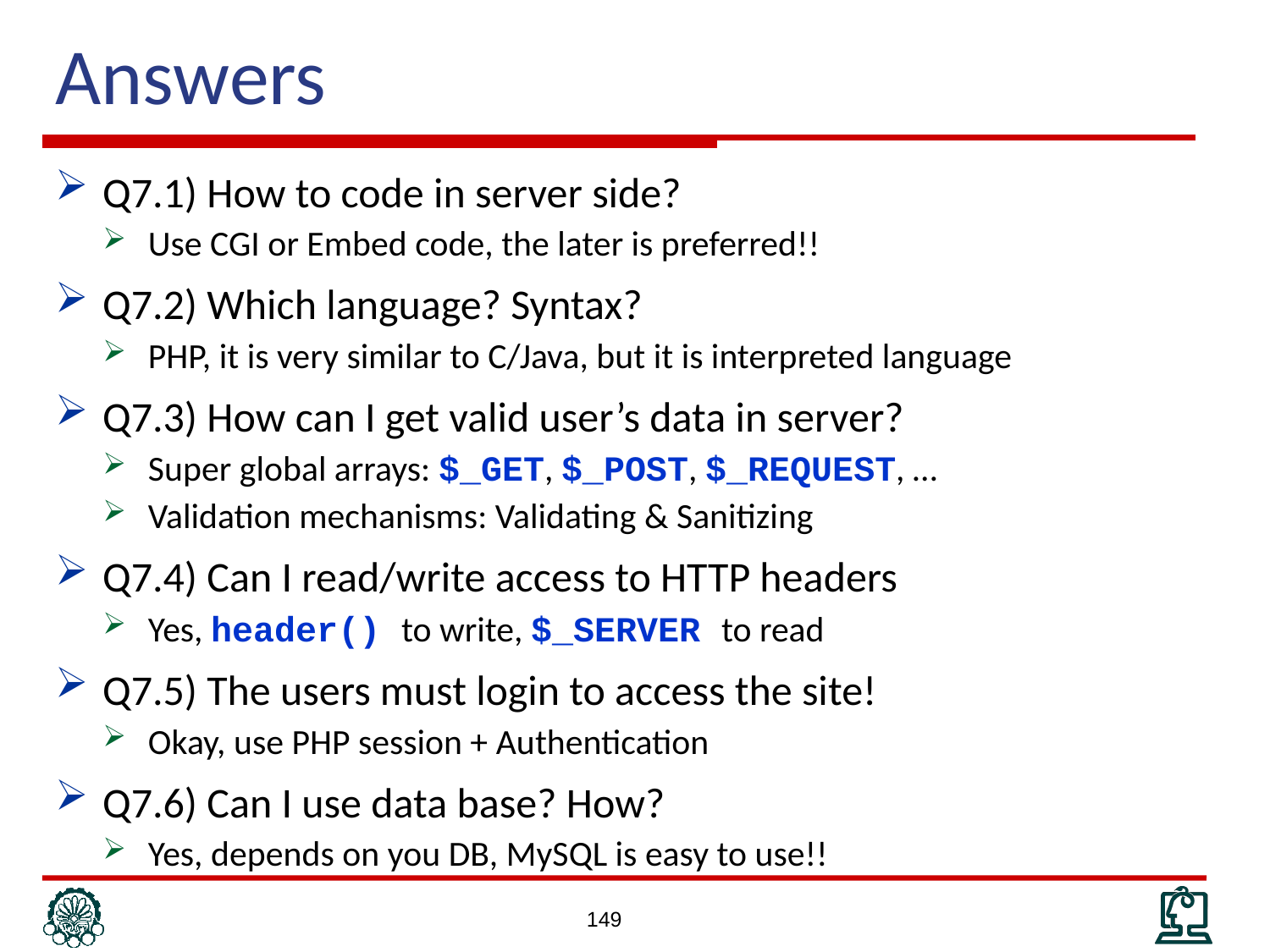

# Answers
Q7.1) How to code in server side?
Use CGI or Embed code, the later is preferred!!
Q7.2) Which language? Syntax?
PHP, it is very similar to C/Java, but it is interpreted language
Q7.3) How can I get valid user’s data in server?
Super global arrays: $_GET, $_POST, $_REQUEST, …
Validation mechanisms: Validating & Sanitizing
Q7.4) Can I read/write access to HTTP headers
Yes, header() to write, $_SERVER to read
Q7.5) The users must login to access the site!
Okay, use PHP session + Authentication
Q7.6) Can I use data base? How?
Yes, depends on you DB, MySQL is easy to use!!

149